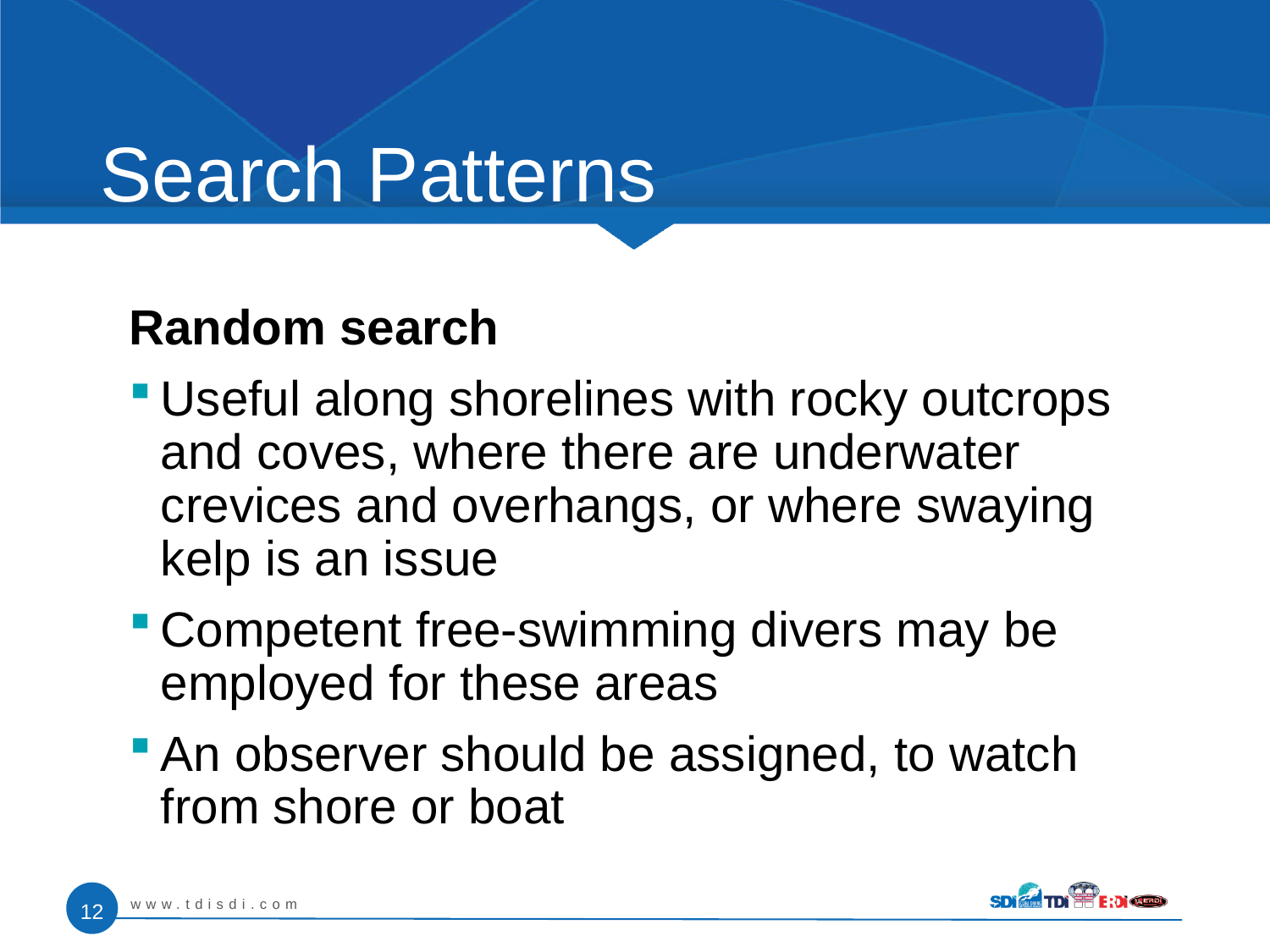

# Search Patterns
Random search
Useful along shorelines with rocky outcrops and coves, where there are underwater crevices and overhangs, or where swaying kelp is an issue
Competent free-swimming divers may be employed for these areas
An observer should be assigned, to watch from shore or boat
www.tdisdi.com
12